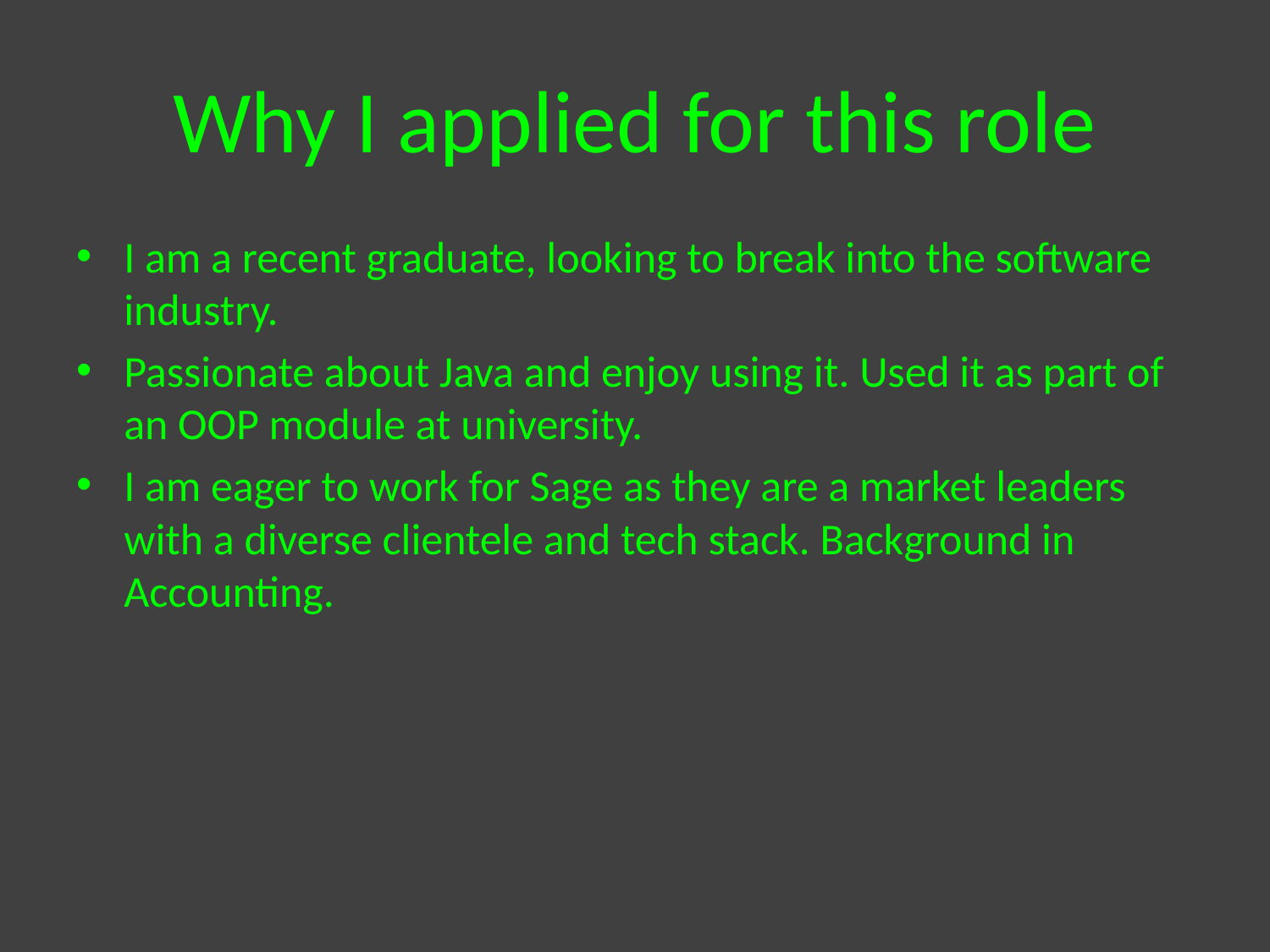

# Why I applied for this role
I am a recent graduate, looking to break into the software industry.
Passionate about Java and enjoy using it. Used it as part of an OOP module at university.
I am eager to work for Sage as they are a market leaders with a diverse clientele and tech stack. Background in Accounting.